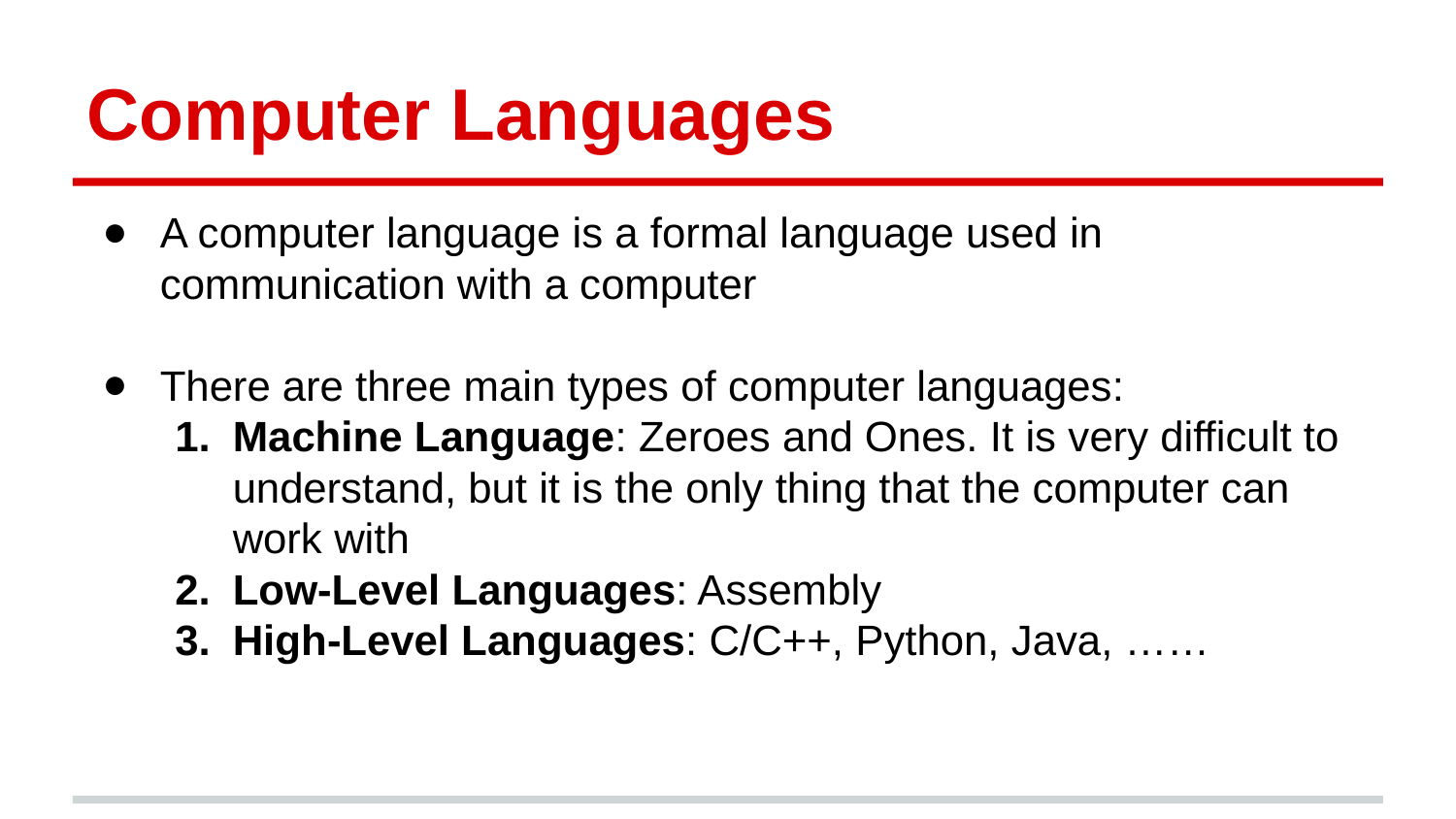

Computer Languages
A computer language is a formal language used in communication with a computer

There are three main types of computer languages:
Machine Language: Zeroes and Ones. It is very difficult to understand, but it is the only thing that the computer can work with
Low-Level Languages: Assembly
High-Level Languages: C/C++, Python, Java, ……